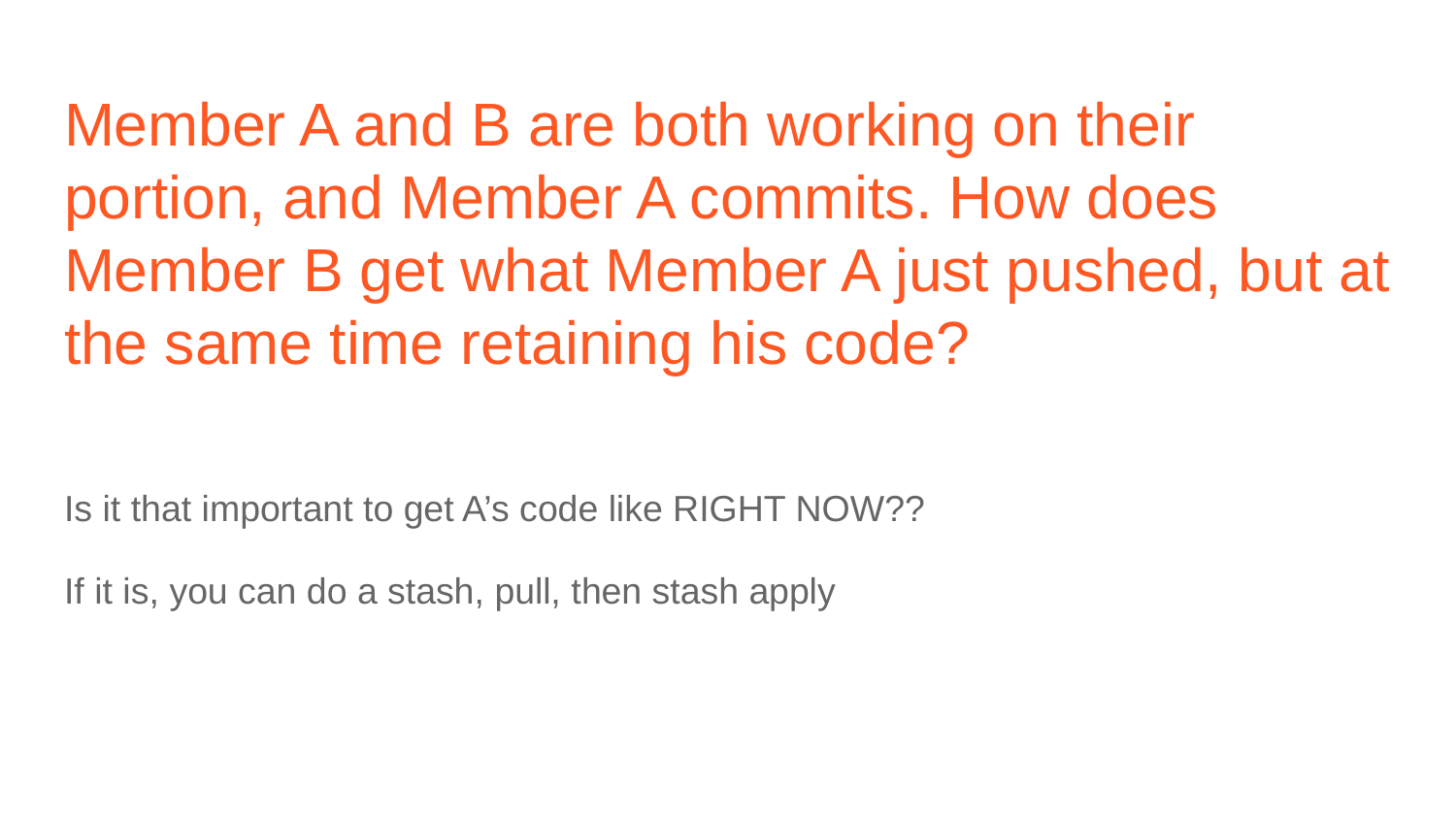

# Member A and B are both working on their portion, and Member A commits. How does Member B get what Member A just pushed, but at the same time retaining his code?
Is it that important to get A’s code like RIGHT NOW??
If it is, you can do a stash, pull, then stash apply